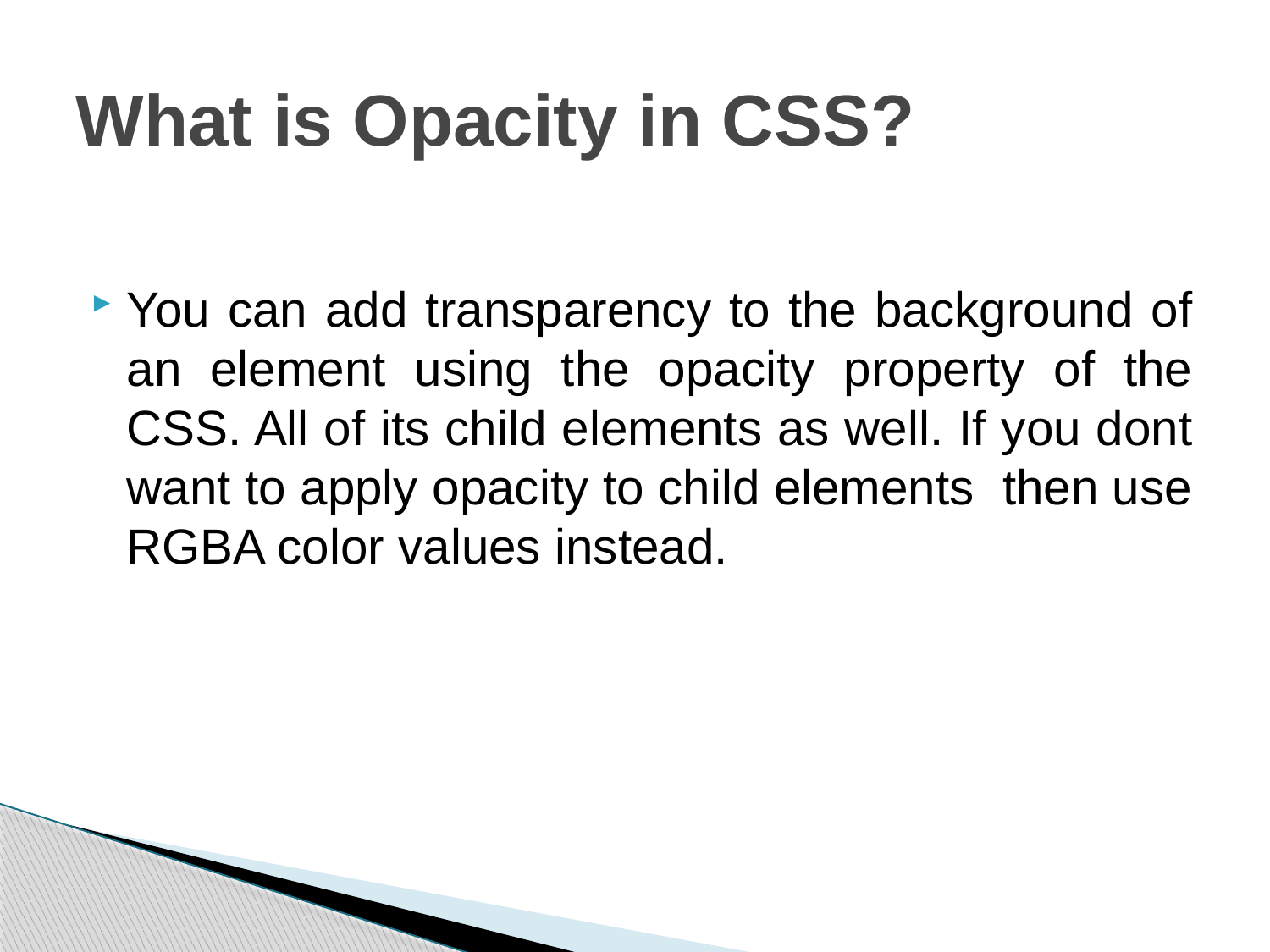

# What is Opacity in CSS?

You can add transparency to the background of an element using the opacity property of the CSS. All of its child elements as well. If you dont want to apply opacity to child elements  then use RGBA color values instead.